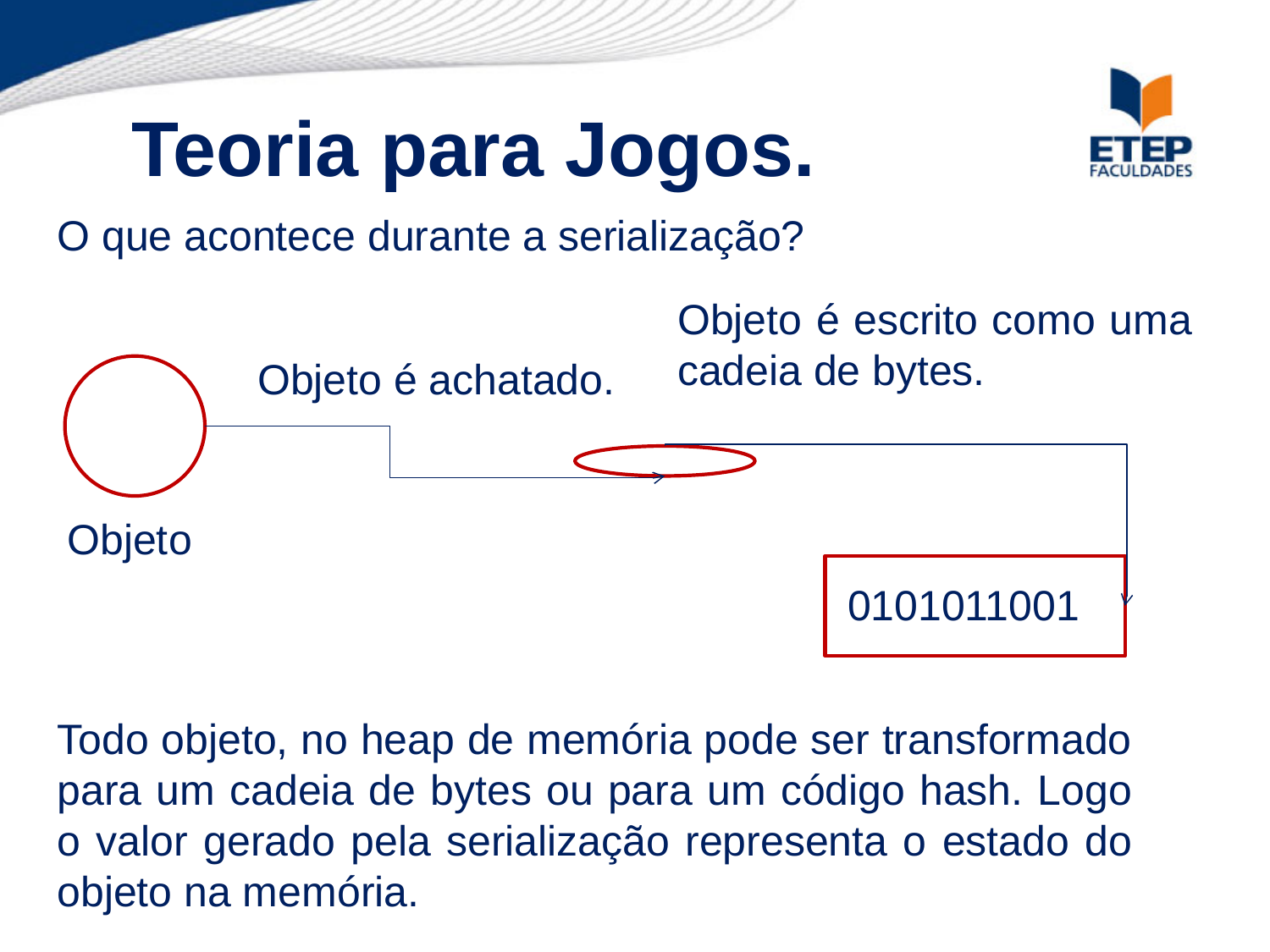

Teoria para Jogos.
O que acontece durante a serialização?
Objeto é escrito como uma cadeia de bytes.
Objeto é achatado.

Objeto

0101011001
Todo objeto, no heap de memória pode ser transformado para um cadeia de bytes ou para um código hash. Logo o valor gerado pela serialização representa o estado do objeto na memória.